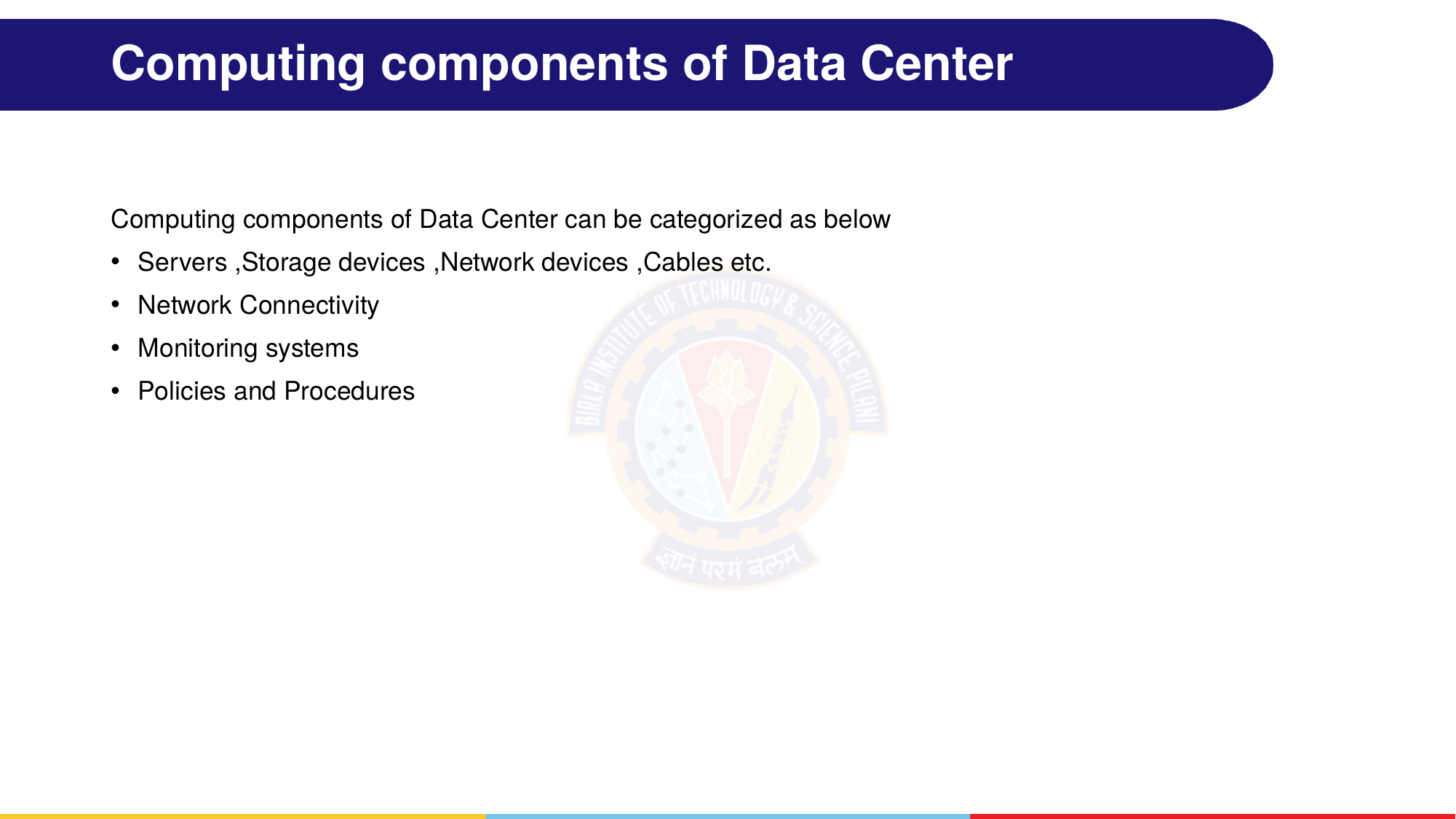

# Computing components of Data Center
Computing components of Data Center can be categorized as below
Servers ,Storage devices ,Network devices ,Cables etc.
Network Connectivity
Monitoring systems
Policies and Procedures